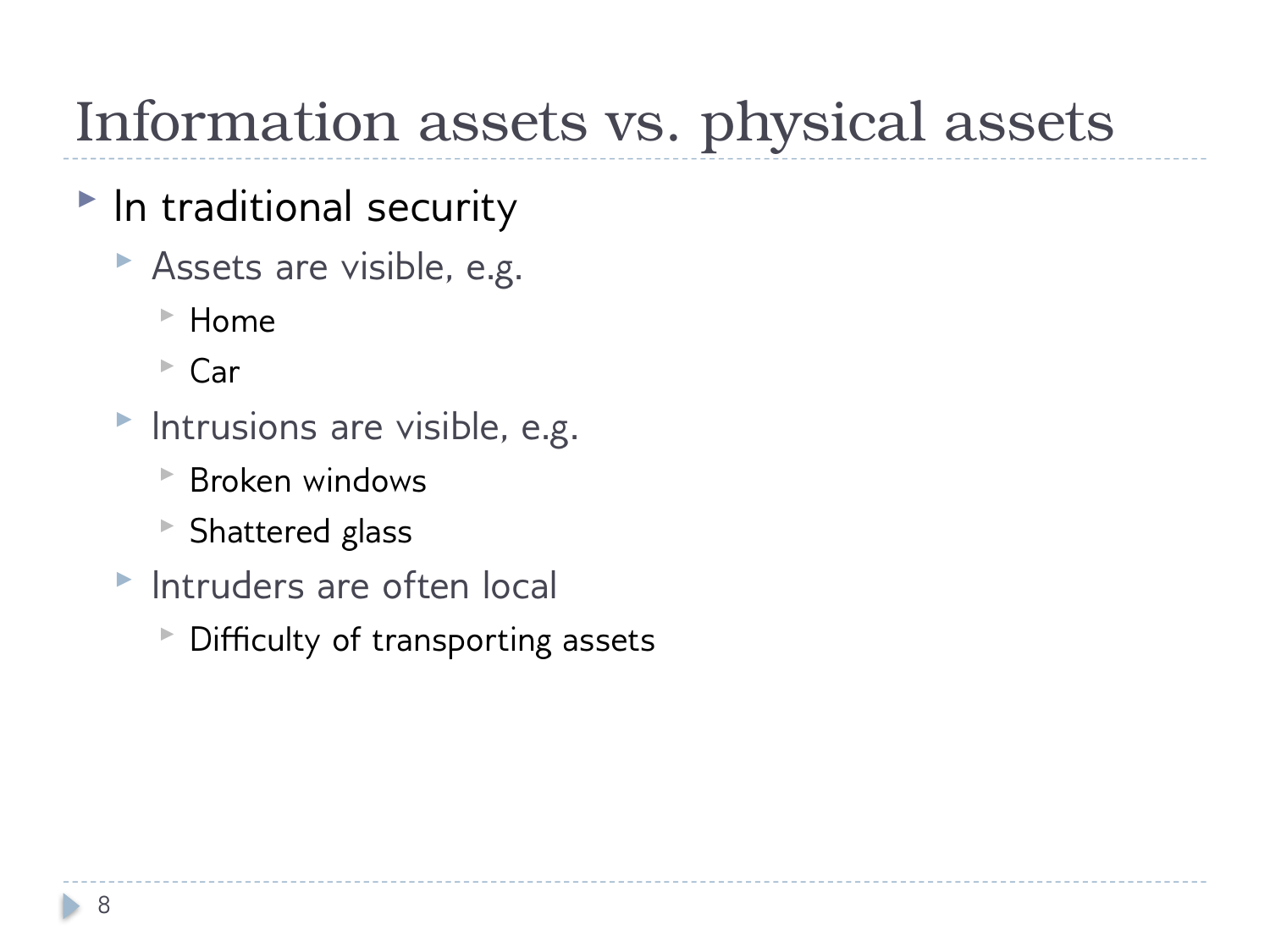

# Information assets vs. physical assets
In traditional security
Assets are visible, e.g.
Home
Car
Intrusions are visible, e.g.
Broken windows
Shattered glass
Intruders are often local
Difficulty of transporting assets
8